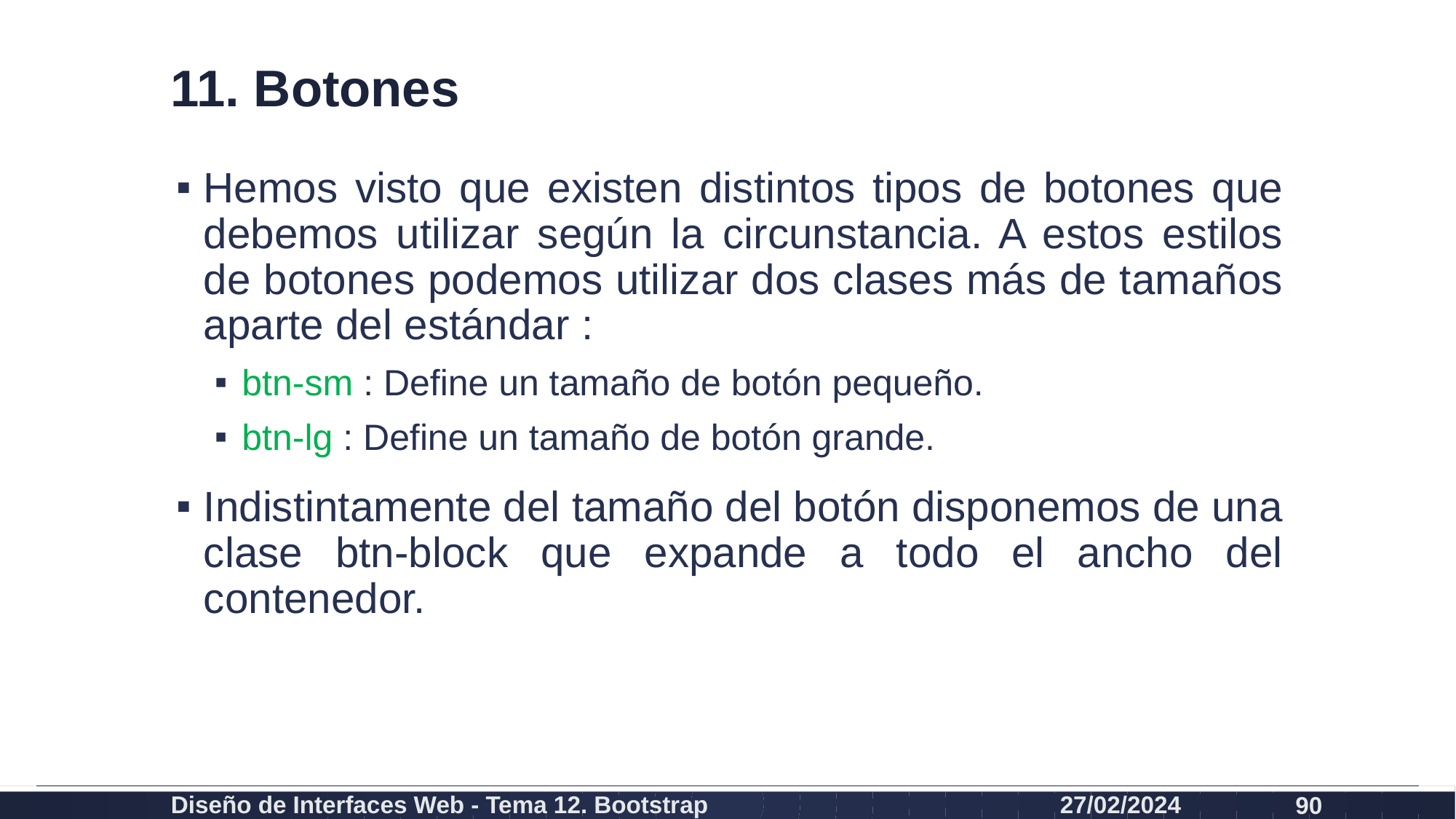

# 11. Botones
Hemos visto que existen distintos tipos de botones que debemos utilizar según la circunstancia. A estos estilos de botones podemos utilizar dos clases más de tamaños aparte del estándar :
btn-sm : Define un tamaño de botón pequeño.
btn-lg : Define un tamaño de botón grande.
Indistintamente del tamaño del botón disponemos de una clase btn-block que expande a todo el ancho del contenedor.
Diseño de Interfaces Web - Tema 12. Bootstrap
27/02/2024
90